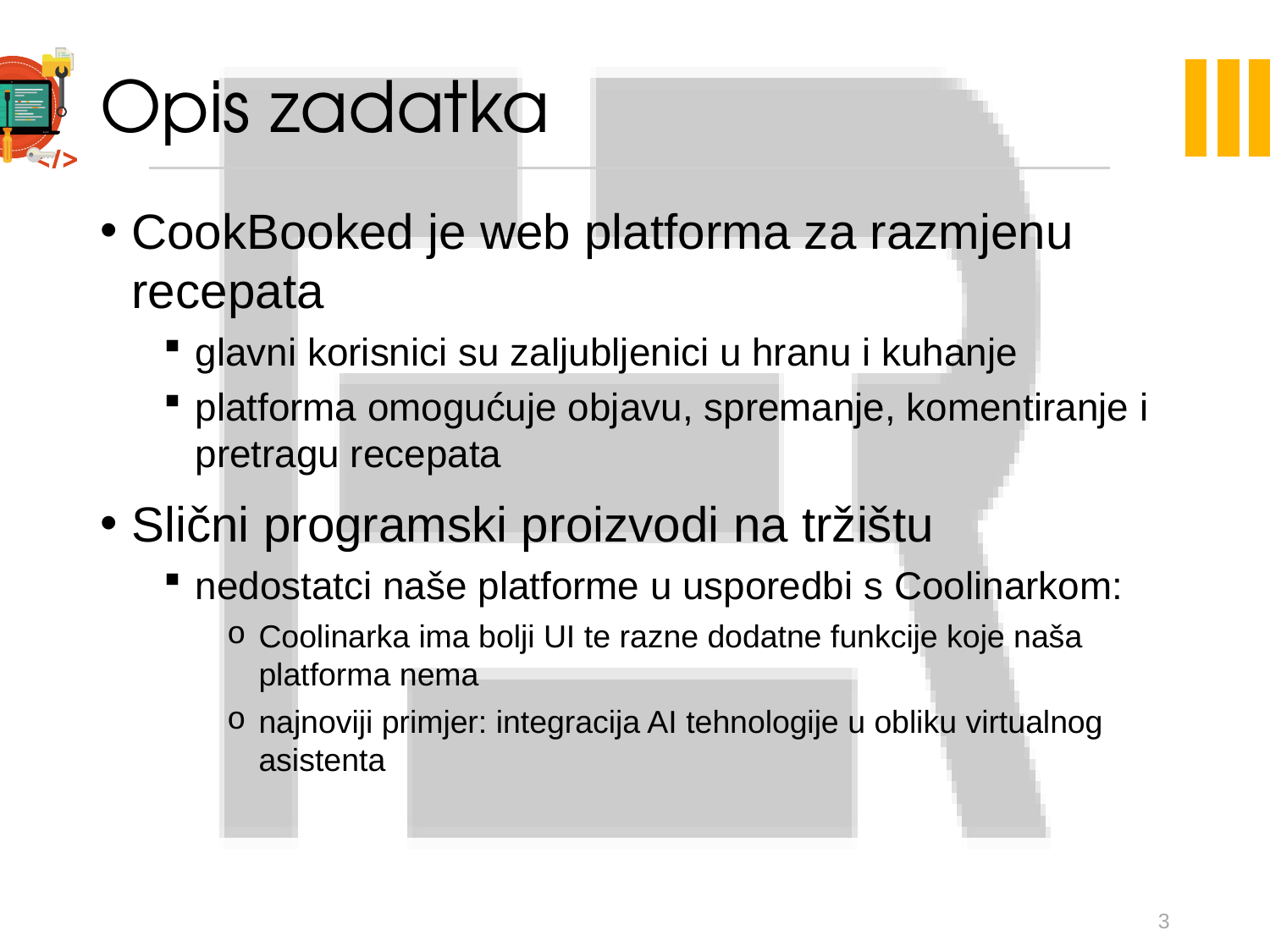

# Opis zadatka
CookBooked je web platforma za razmjenu recepata
glavni korisnici su zaljubljenici u hranu i kuhanje
platforma omogućuje objavu, spremanje, komentiranje i pretragu recepata
Slični programski proizvodi na tržištu
nedostatci naše platforme u usporedbi s Coolinarkom:
Coolinarka ima bolji UI te razne dodatne funkcije koje naša platforma nema
najnoviji primjer: integracija AI tehnologije u obliku virtualnog asistenta
3